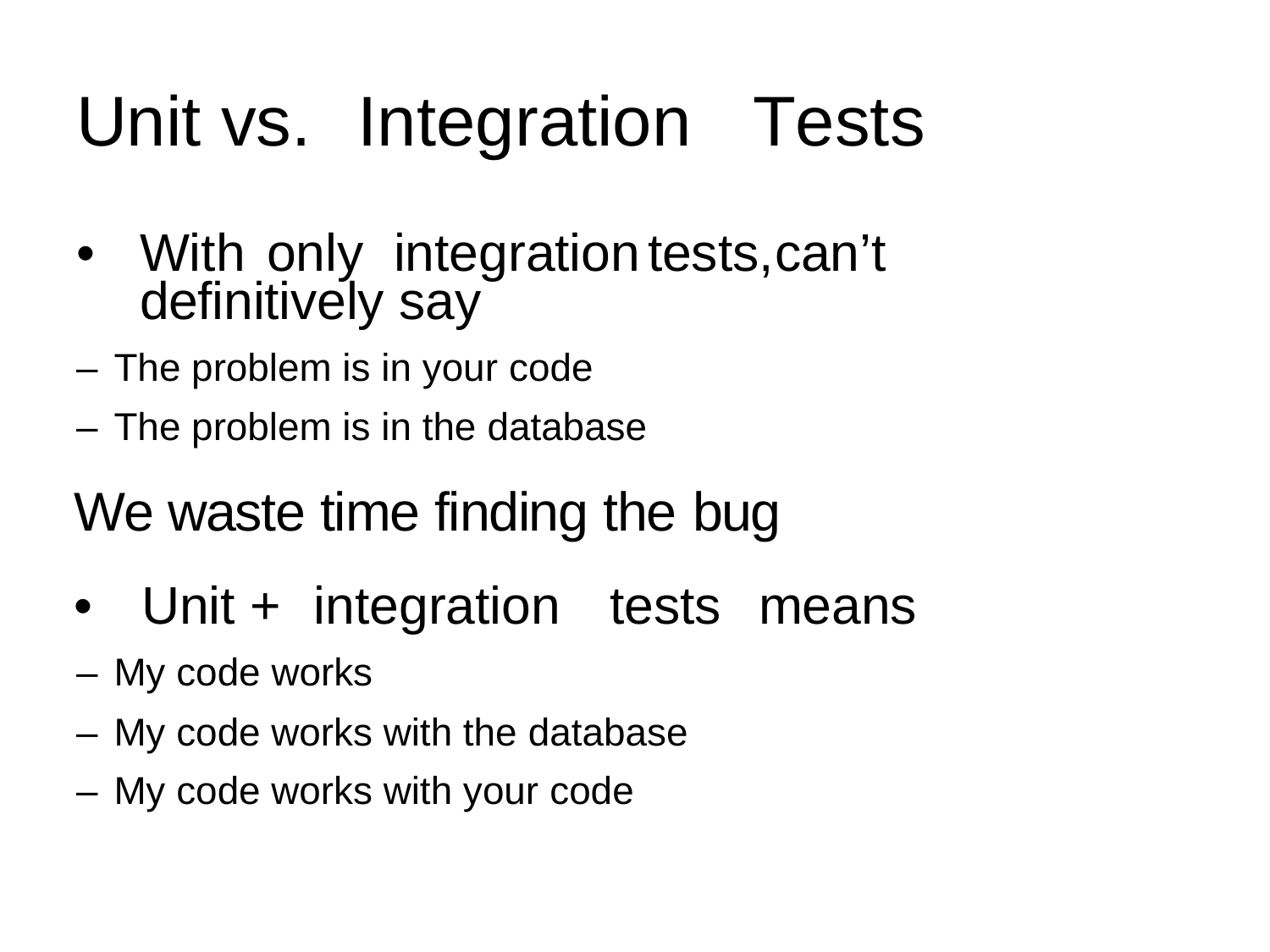

# Unit vs.	Integration	Tests
• 	With	only	integration	tests,	can’t  definitively say
–  The problem is in your code
–  The problem is in the database
We waste time finding the bug
• 	Unit +	integration	tests	means
–  My code works
–  My code works with the database
–  My code works with your code